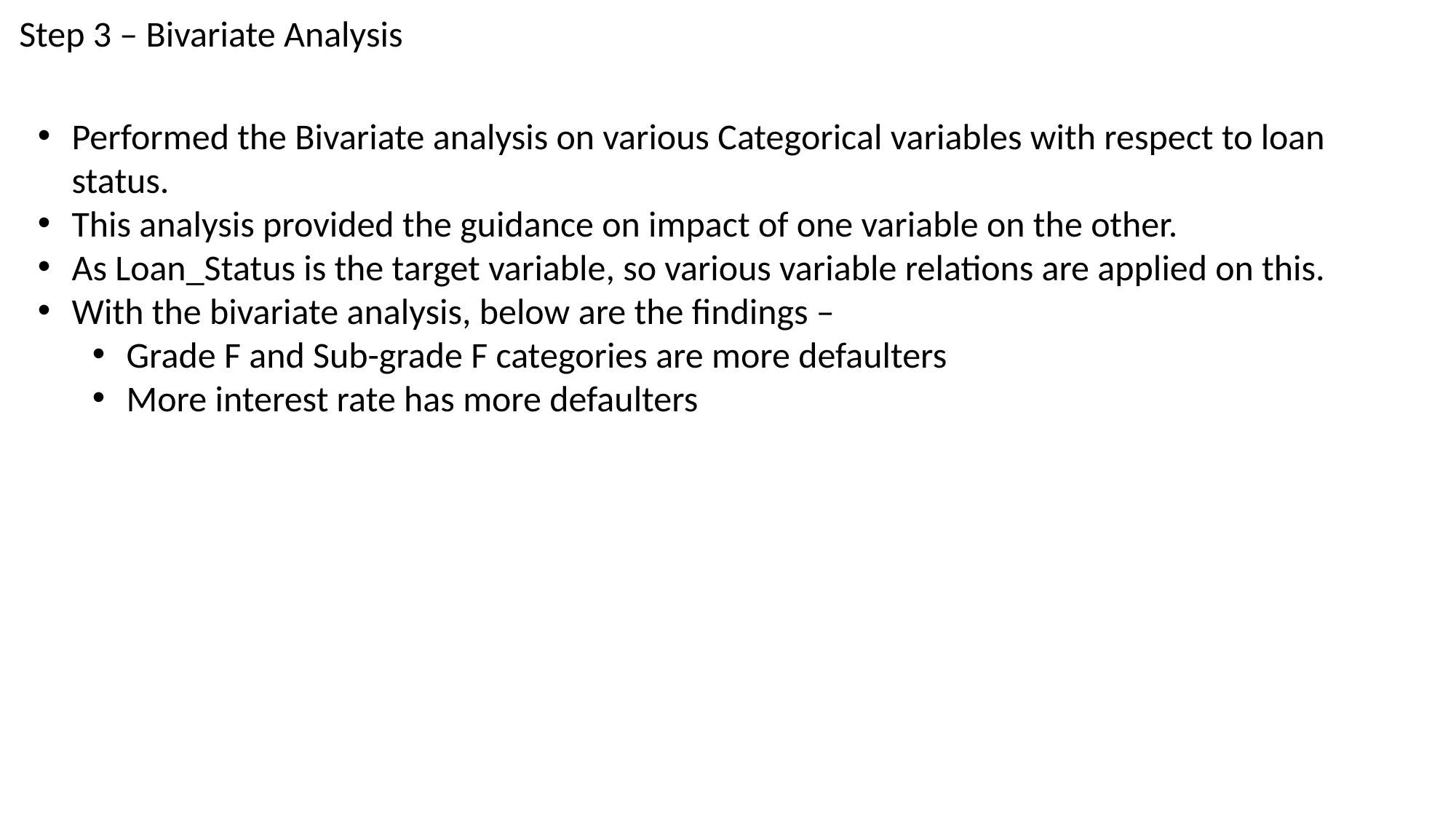

# Step 3 – Bivariate Analysis
Performed the Bivariate analysis on various Categorical variables with respect to loan status.
This analysis provided the guidance on impact of one variable on the other.
As Loan_Status is the target variable, so various variable relations are applied on this.
With the bivariate analysis, below are the findings –
Grade F and Sub-grade F categories are more defaulters
More interest rate has more defaulters